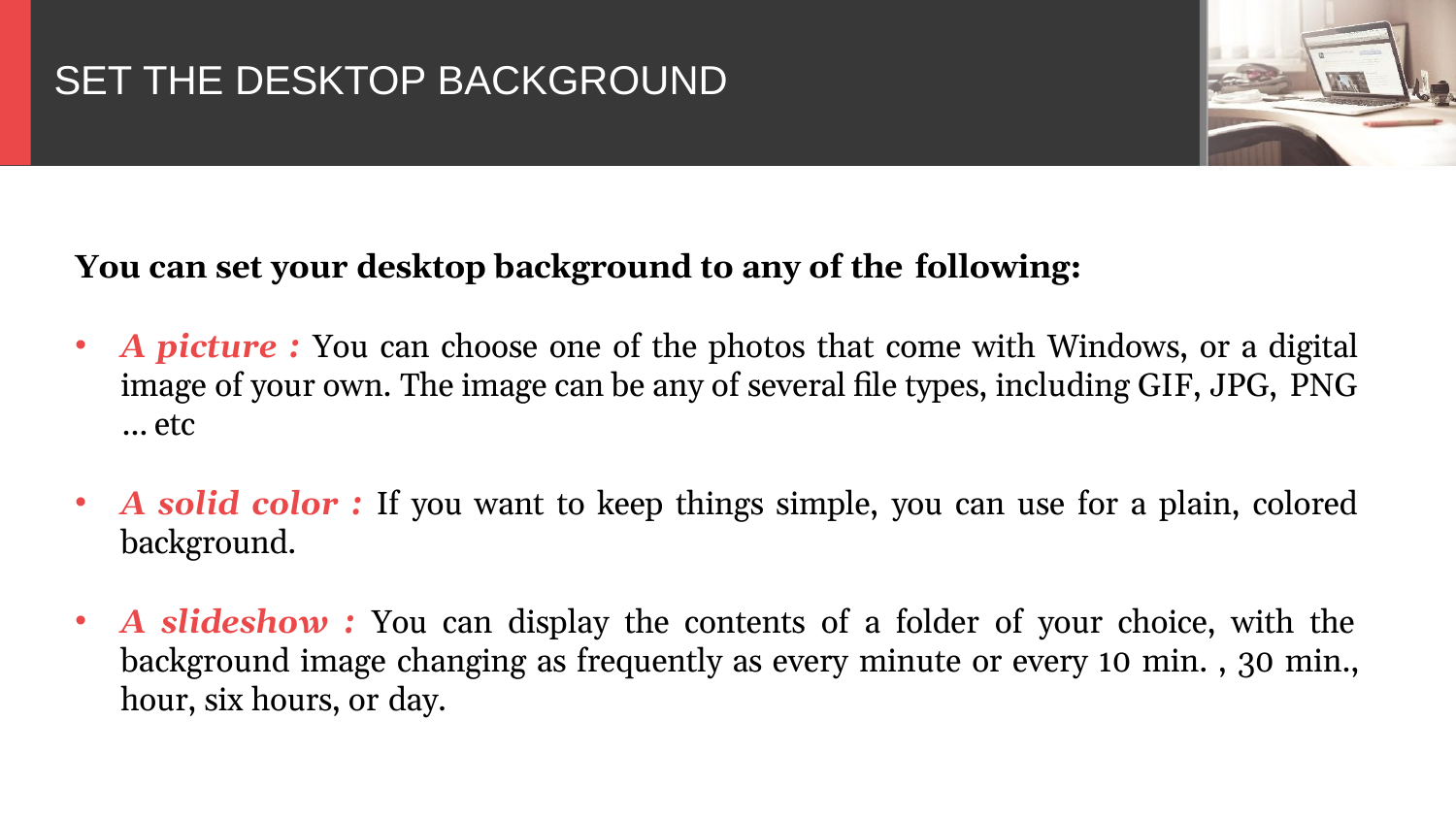

# SET THE DESKTOP BACKGROUND
You can set your desktop background to any of the following:

A picture : You can choose one of the photos that come with Windows, or a digital  image of your own. The image can be any of several file types, including GIF, JPG, PNG
… etc

A solid color : If you want to keep things simple, you can use for a plain, colored  background.

A slideshow : You can display the contents of a folder of your choice, with the  background image changing as frequently as every minute or every 10 min. , 30 min.,  hour, six hours, or day.